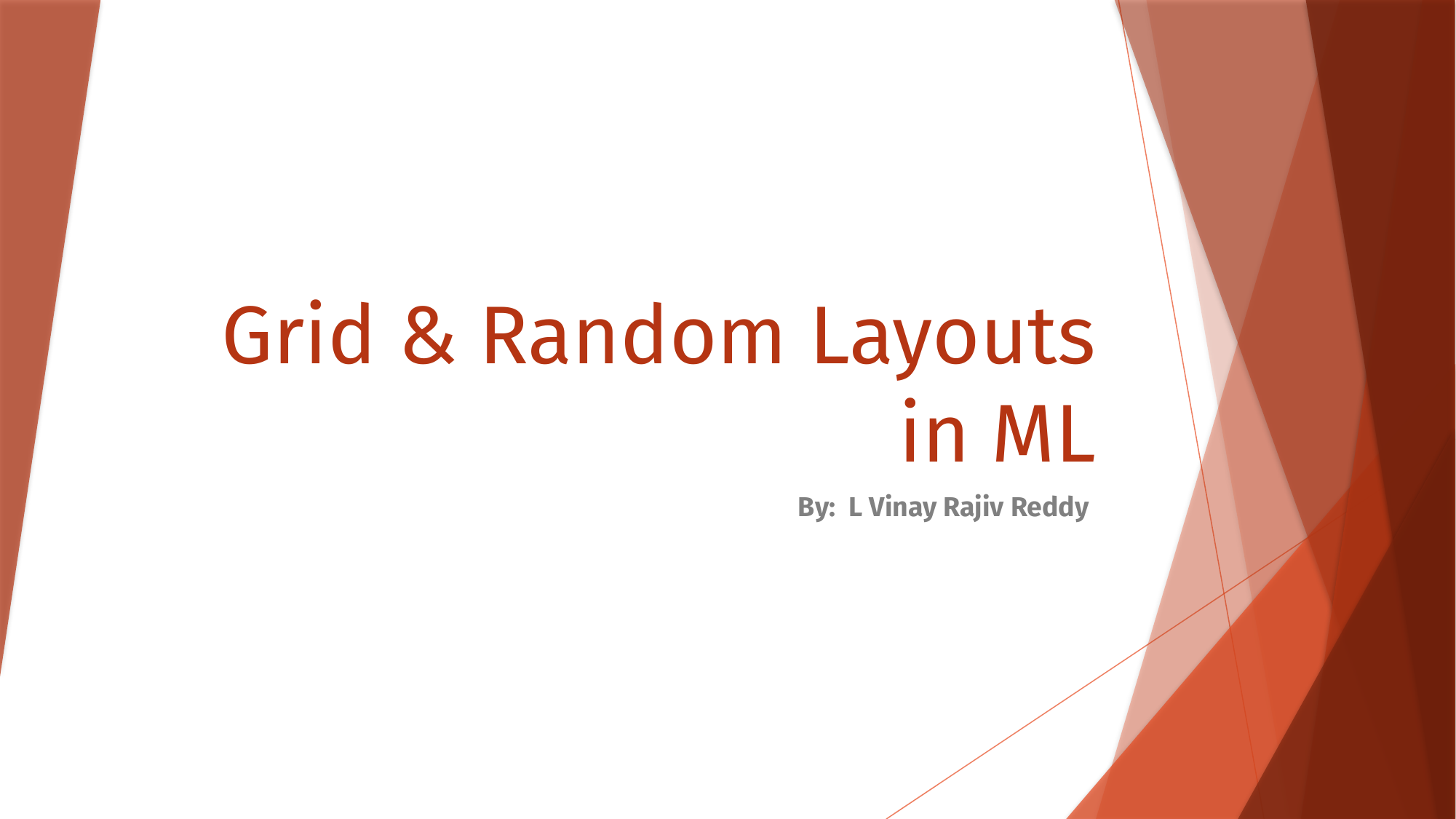

# Grid & Random Layouts in ML
By:  L Vinay Rajiv Reddy